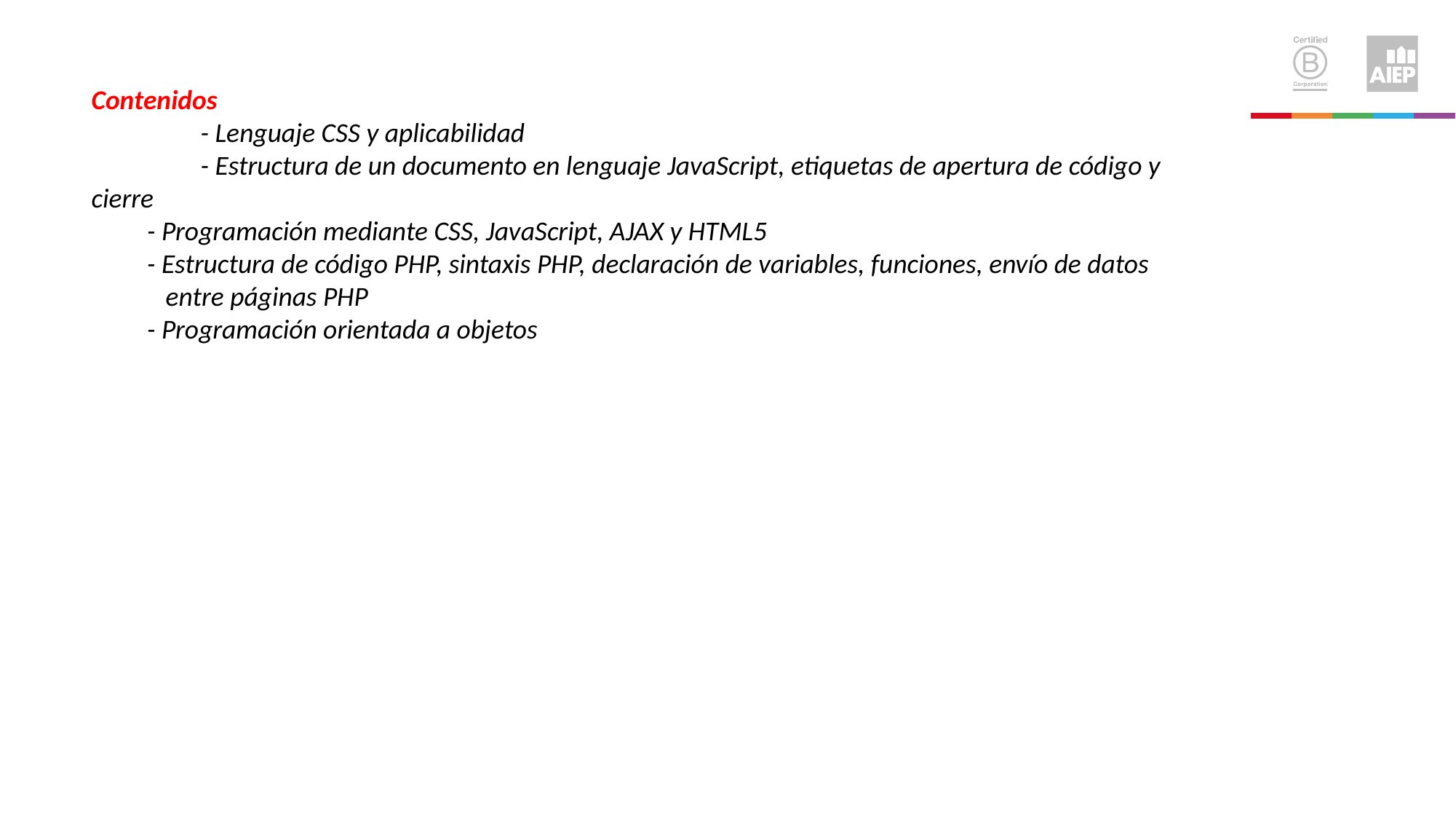

Contenidos
	- Lenguaje CSS y aplicabilidad
	- Estructura de un documento en lenguaje JavaScript, etiquetas de apertura de código y cierre
         - Programación mediante CSS, JavaScript, AJAX y HTML5
         - Estructura de código PHP, sintaxis PHP, declaración de variables, funciones, envío de datos
            entre páginas PHP
         - Programación orientada a objetos